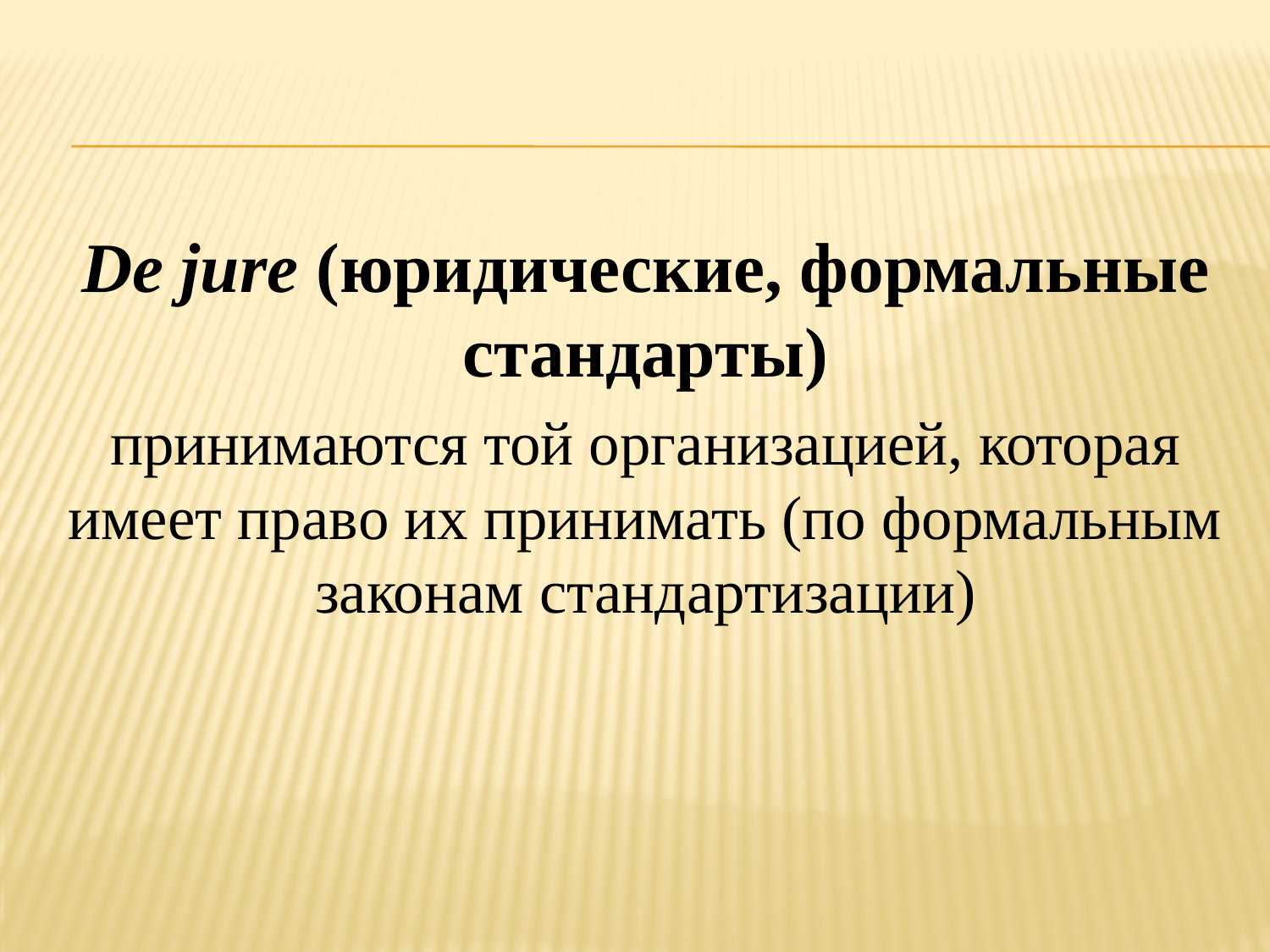

De jure (юридические, формальные стандарты)
принимаются той организацией, которая имеет право их принимать (по формальным законам стандартизации)